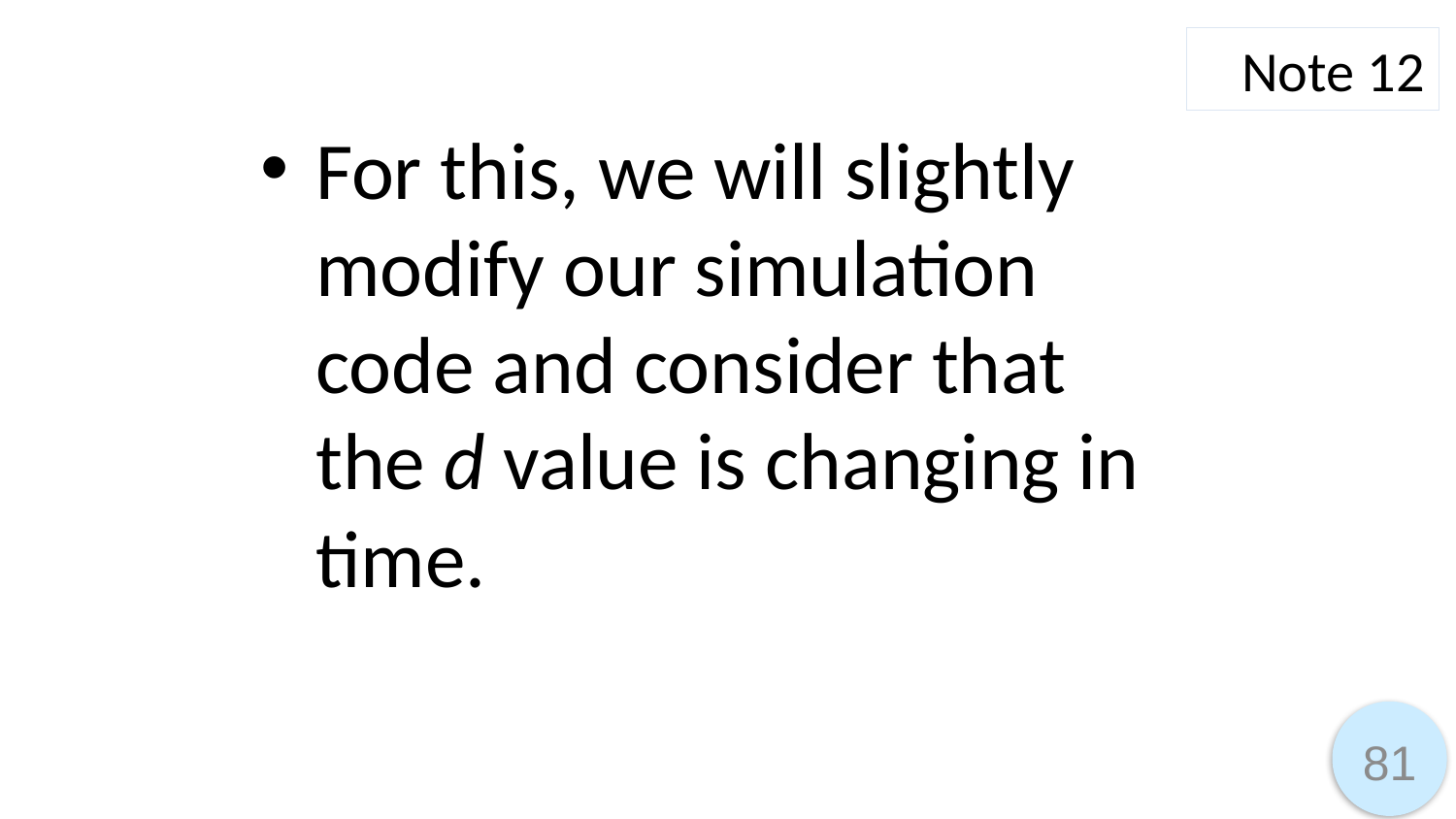

Note 12
For this, we will slightly modify our simulation code and consider that the d value is changing in time.
81